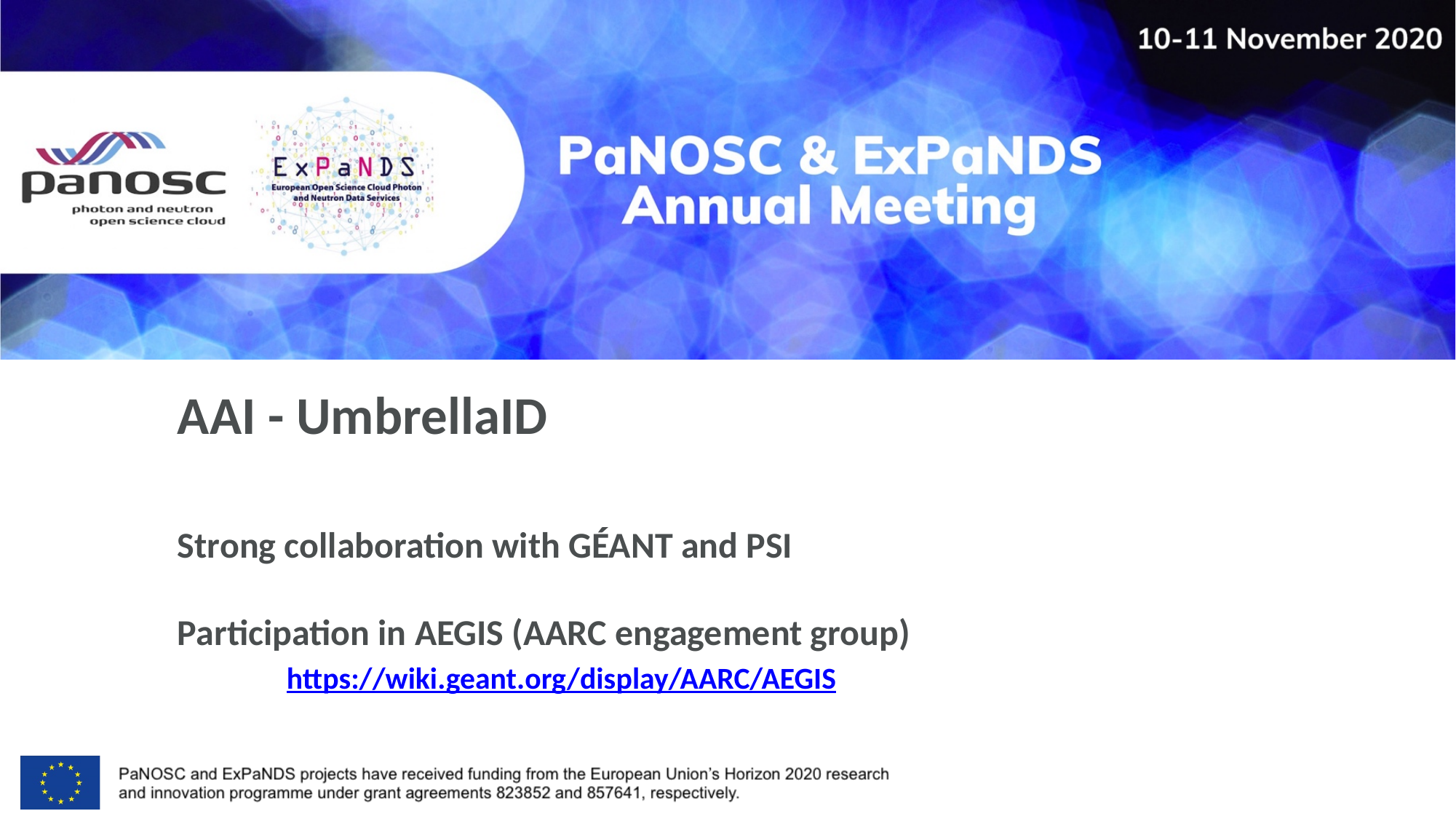

# AAI - UmbrellaID
Strong collaboration with GÉANT and PSI

Participation in AEGIS (AARC engagement group)
	https://wiki.geant.org/display/AARC/AEGIS